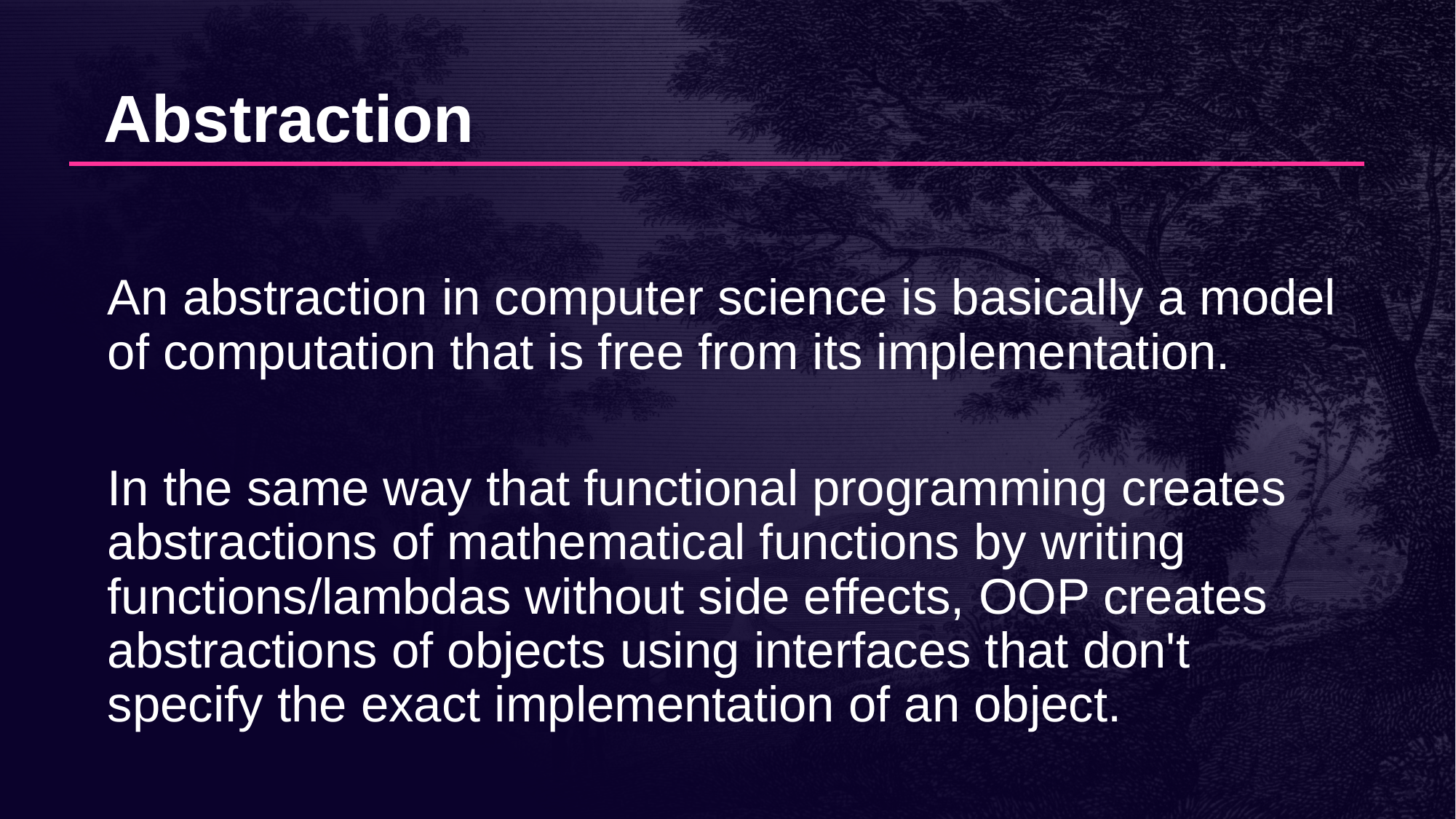

# Abstraction
An abstraction in computer science is basically a model of computation that is free from its implementation.

In the same way that functional programming creates abstractions of mathematical functions by writing functions/lambdas without side effects, OOP creates abstractions of objects using interfaces that don't specify the exact implementation of an object.